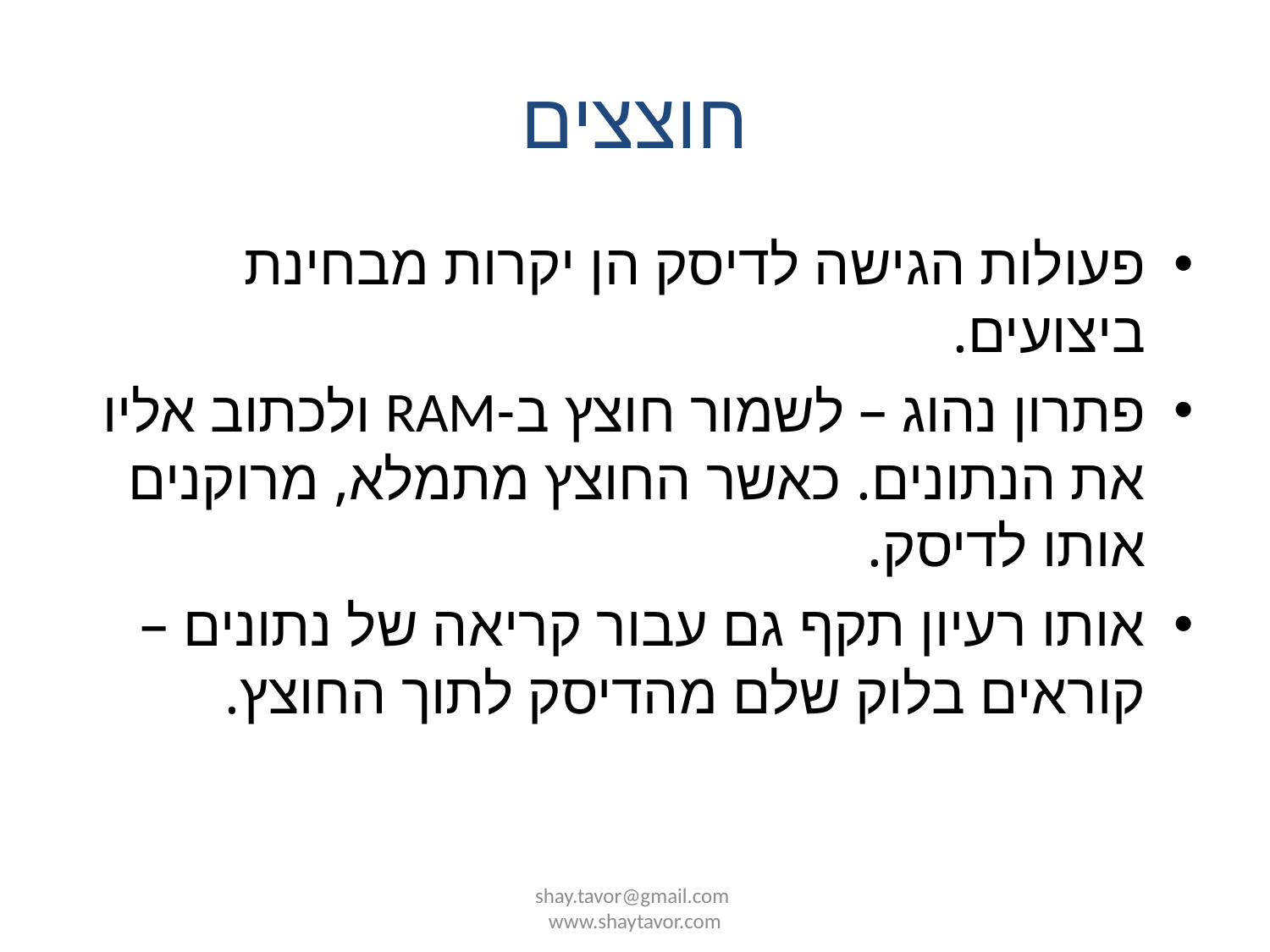

# חוצצים
פעולות הגישה לדיסק הן יקרות מבחינת ביצועים.
פתרון נהוג – לשמור חוצץ ב-RAM ולכתוב אליו את הנתונים. כאשר החוצץ מתמלא, מרוקנים אותו לדיסק.
אותו רעיון תקף גם עבור קריאה של נתונים – קוראים בלוק שלם מהדיסק לתוך החוצץ.

shay.tavor@gmail.com  www.shaytavor.com